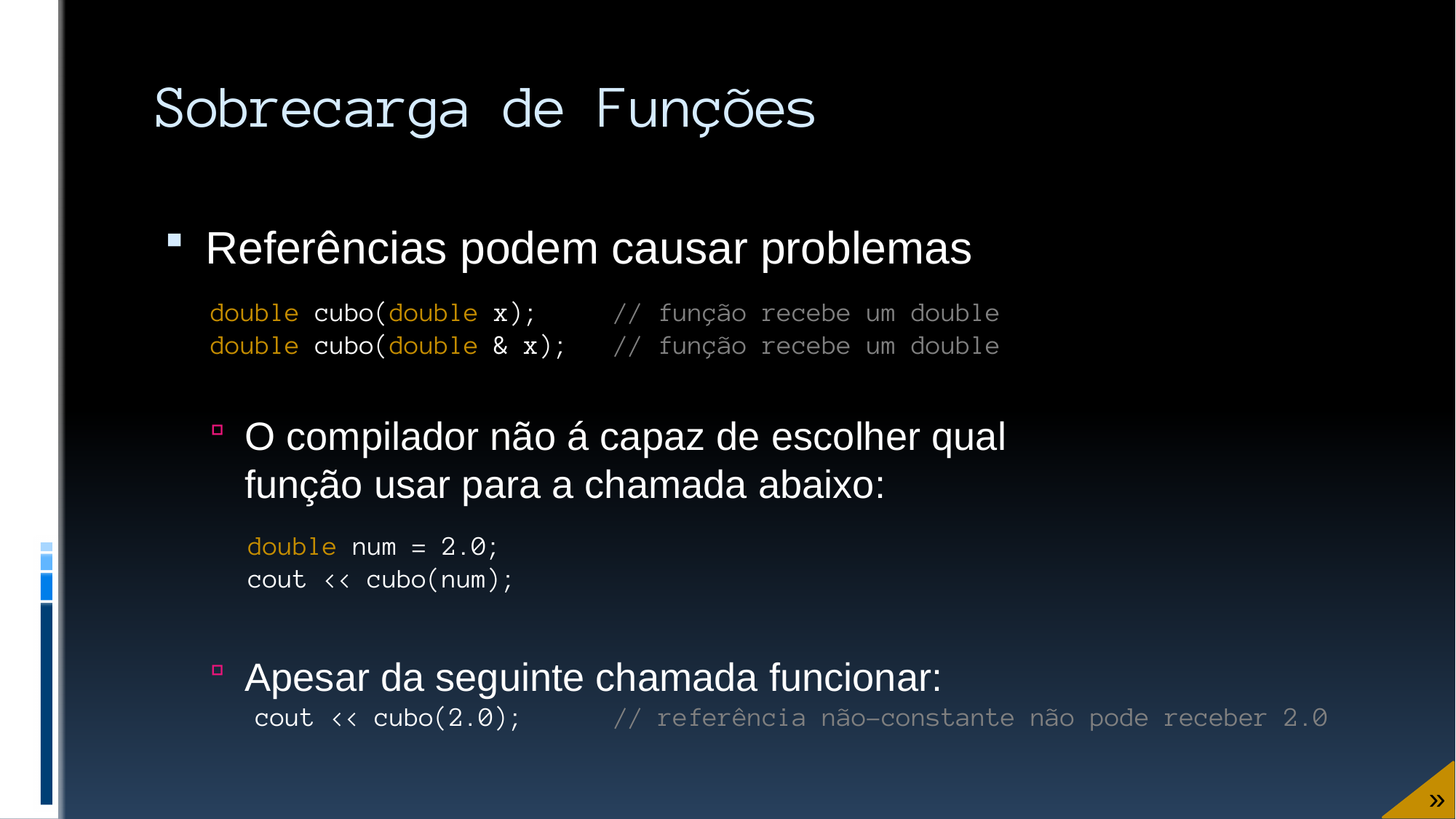

# Sobrecarga de Funções
Referências podem causar problemas

O compilador não á capaz de escolher qual
função usar para a chamada abaixo:

Apesar da seguinte chamada funcionar:

double cubo(double x);     // função recebe um double
double cubo(double & x);   // função recebe um double
double num = 2.0;
cout << cubo(num);
cout << cubo(2.0);      // referência não-constante não pode receber 2.0

»